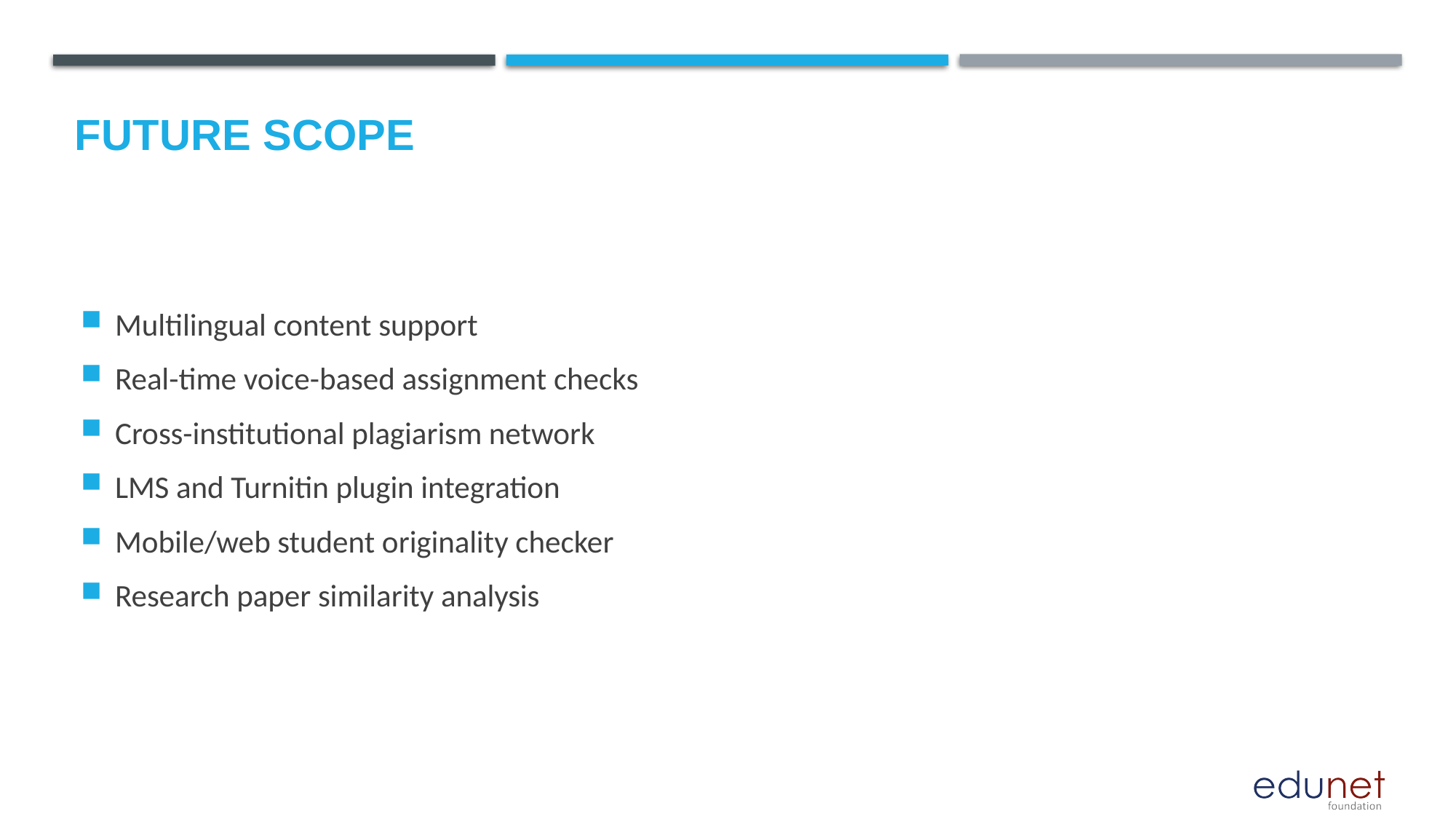

Future scope

Multilingual content support
Real-time voice-based assignment checks
Cross-institutional plagiarism network
LMS and Turnitin plugin integration
Mobile/web student originality checker
Research paper similarity analysis